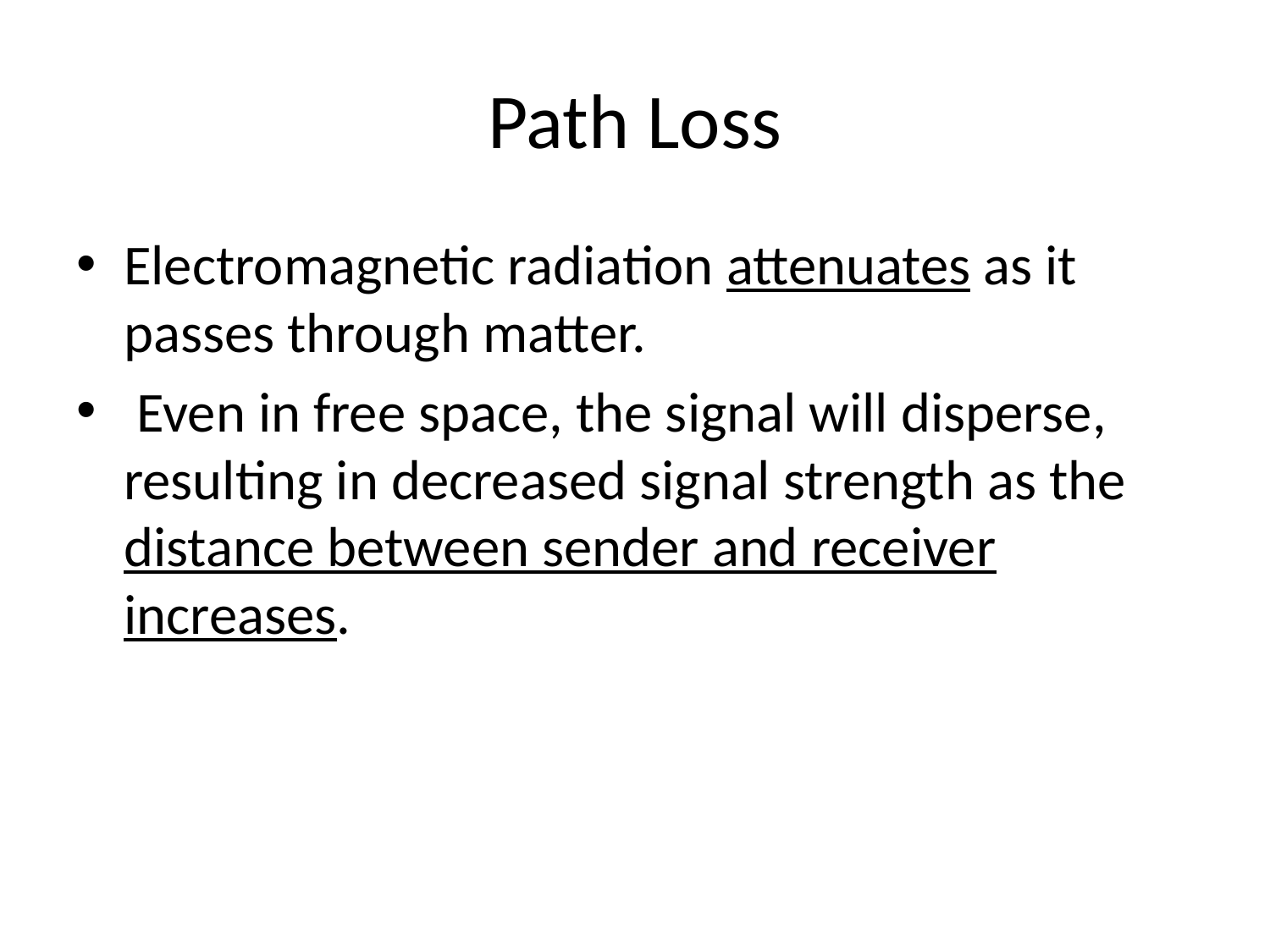

# Path Loss
Electromagnetic radiation attenuates as it passes through matter.
 Even in free space, the signal will disperse, resulting in decreased signal strength as the distance between sender and receiver increases.